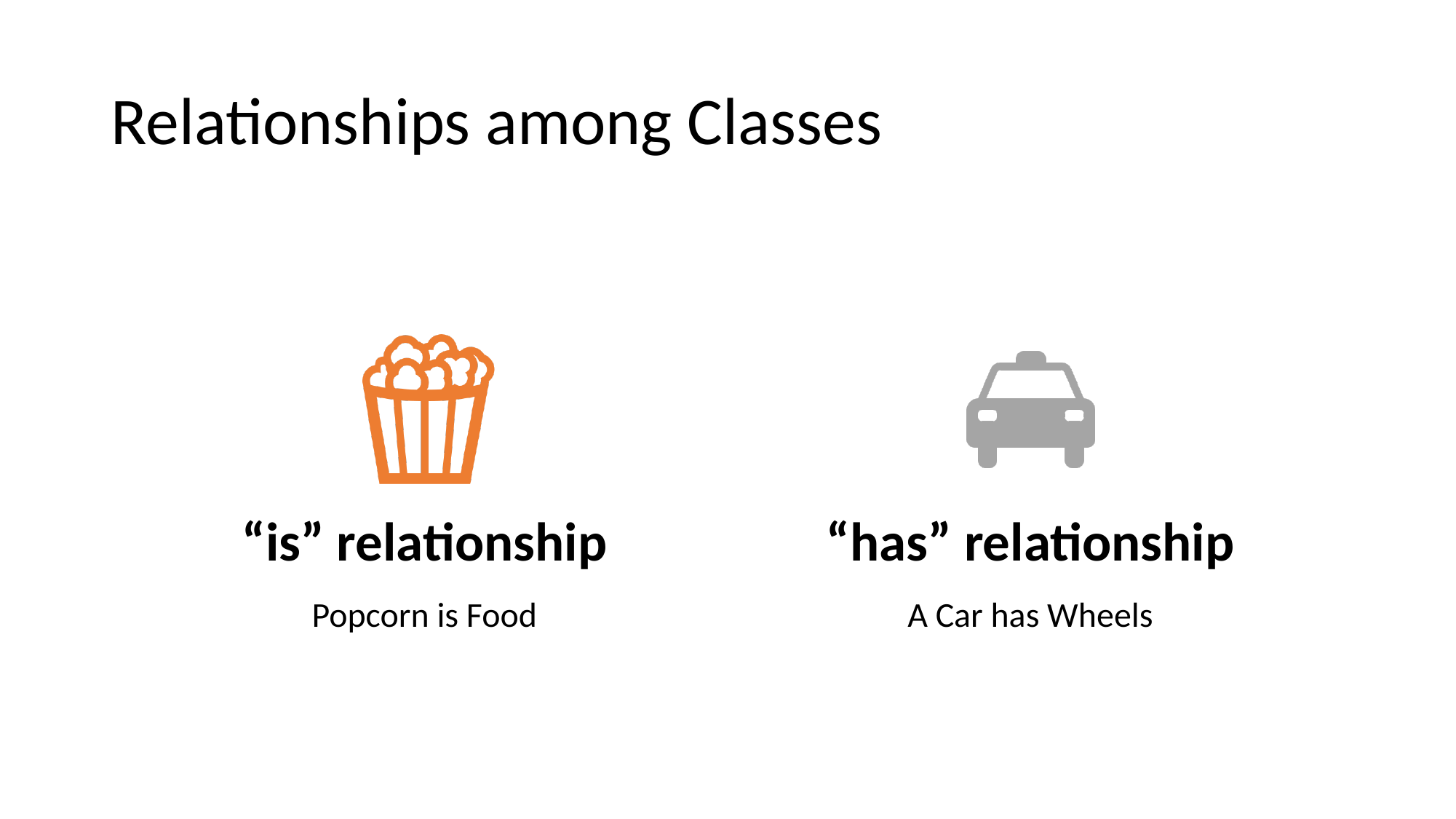

# Relationships among Classes
“is” relationship
Popcorn is Food
“has” relationship
A Car has Wheels